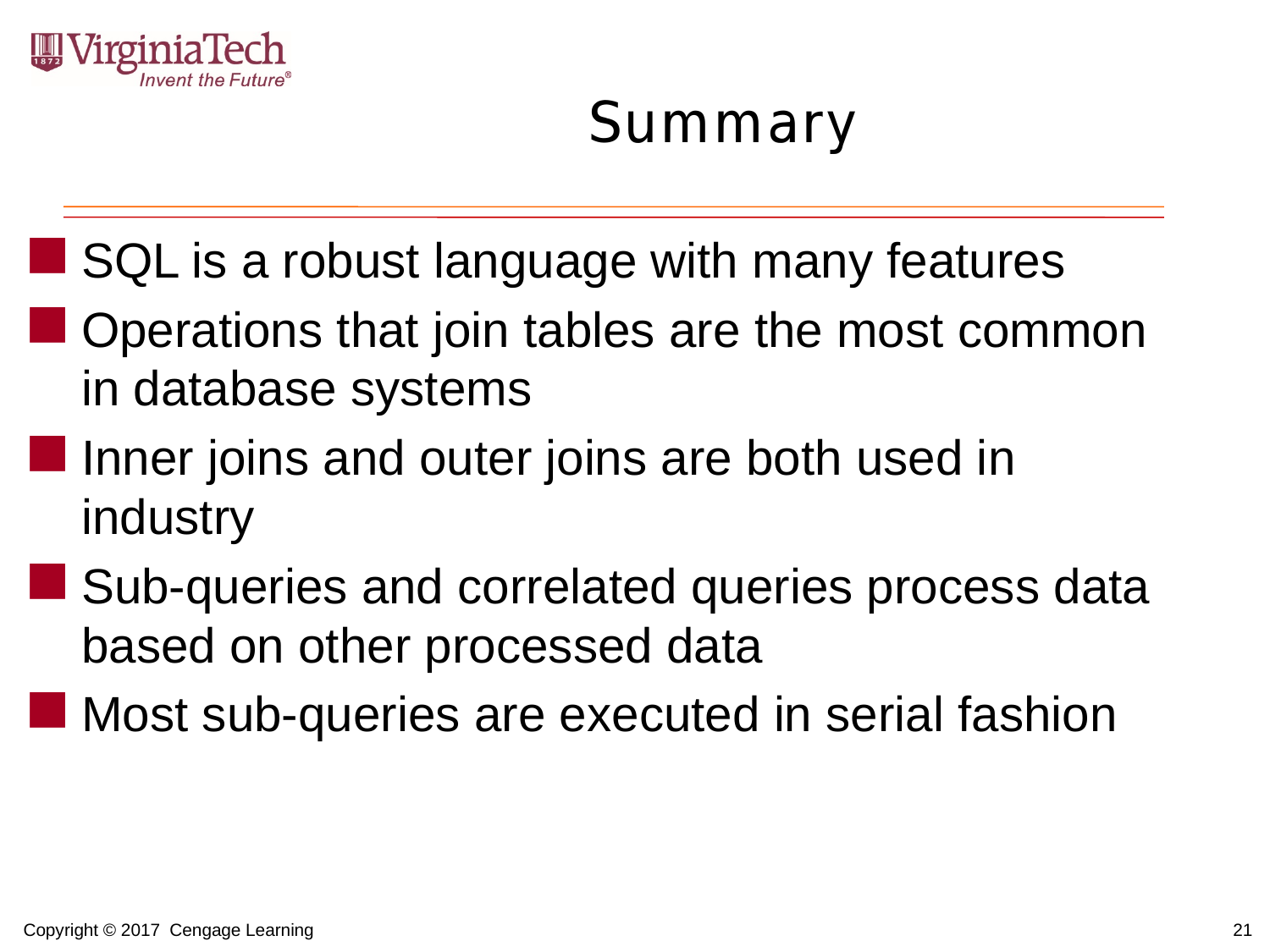

# Summary
SQL is a robust language with many features
Operations that join tables are the most common in database systems
Inner joins and outer joins are both used in industry
Sub-queries and correlated queries process data based on other processed data
Most sub-queries are executed in serial fashion
21
Copyright © 2017  Cengage Learning